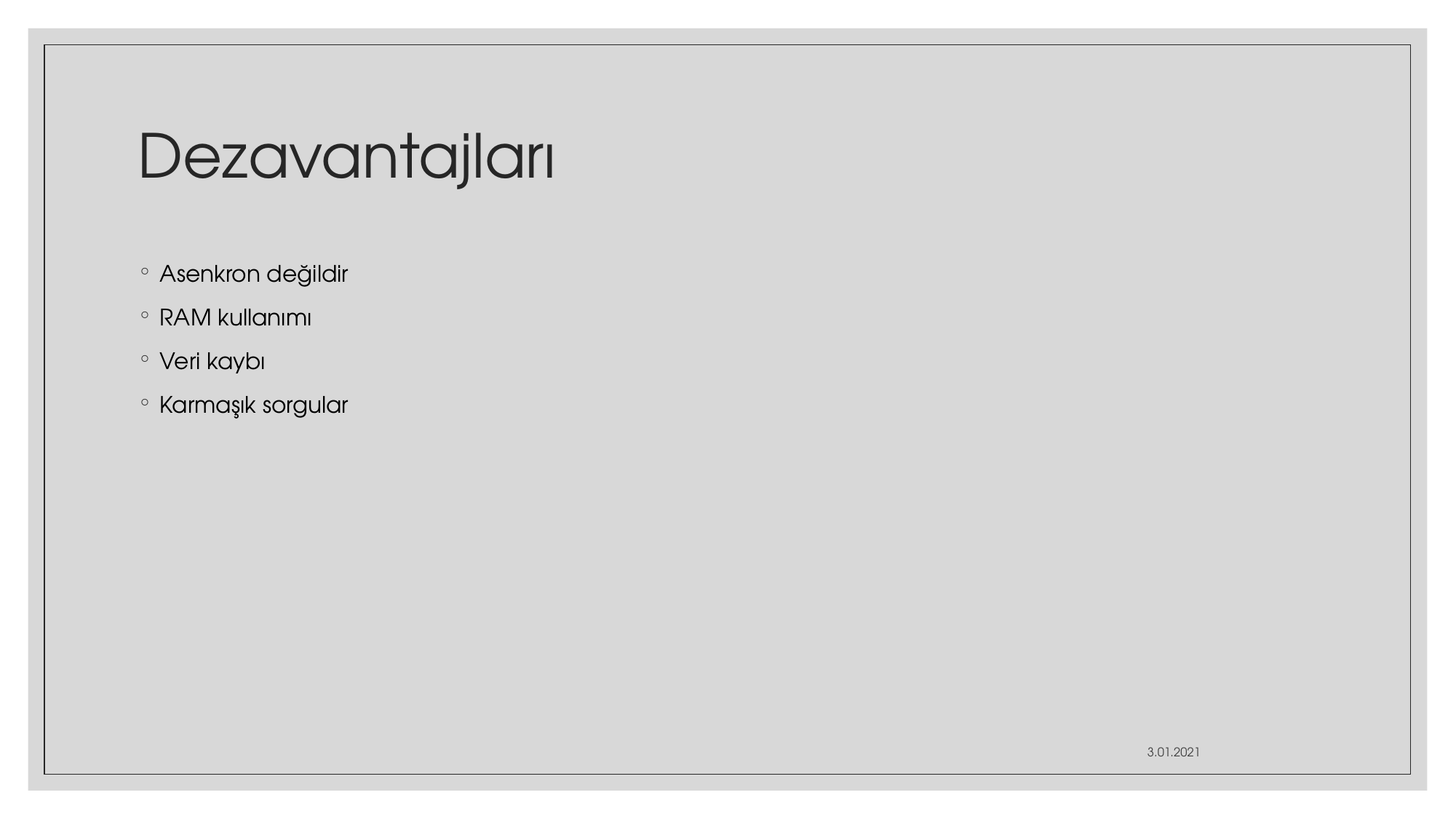

# Dezavantajları
Asenkron değildir
RAM kullanımı
Veri kaybı
Karmaşık sorgular
3.01.2021